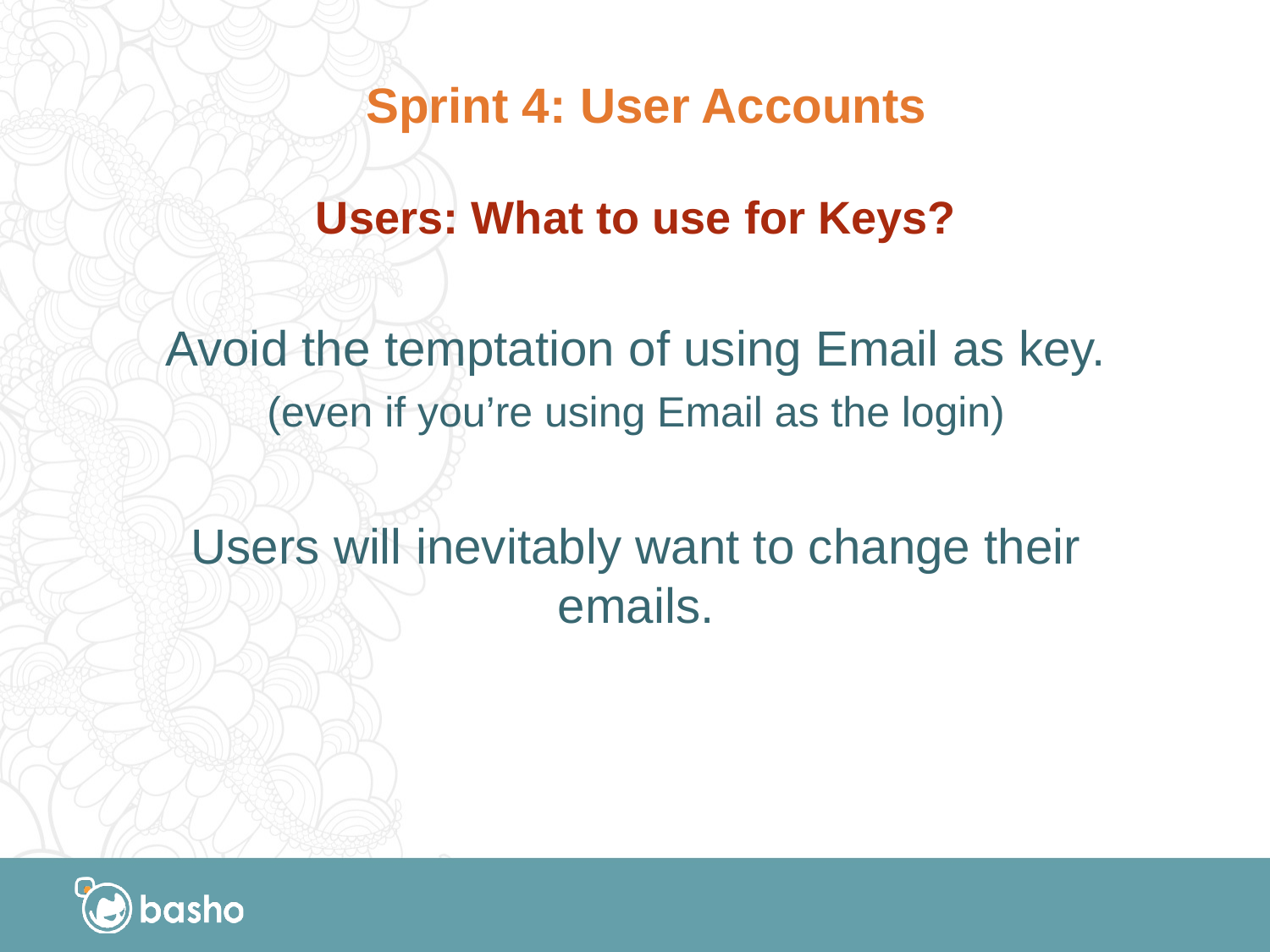

# Sprint 4: User Accounts
Users: What to use for Keys?

Avoid the temptation of using Email as key.
(even if you’re using Email as the login)

Users will inevitably want to change their emails.